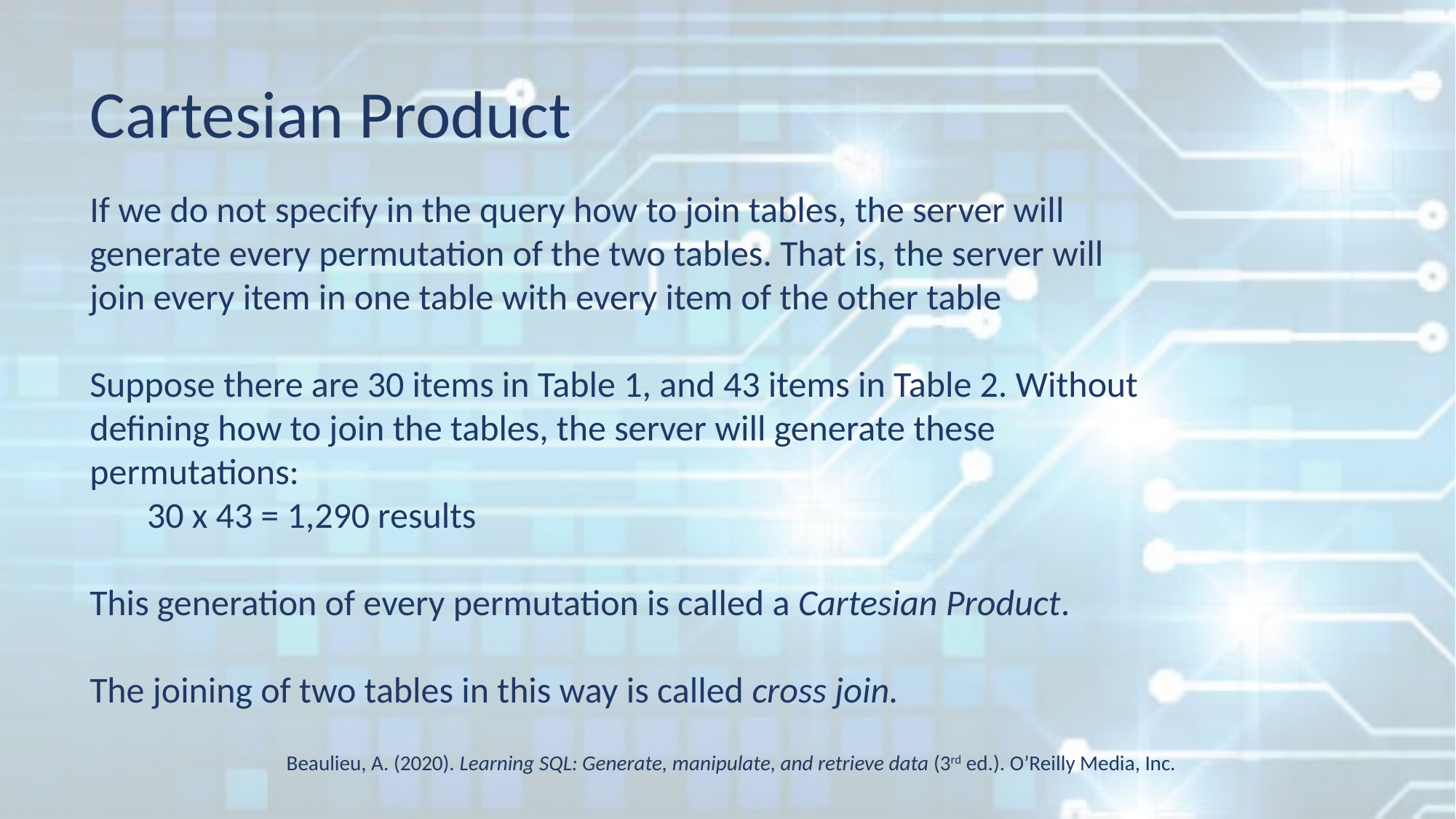

Cartesian Product
If we do not specify in the query how to join tables, the server will generate every permutation of the two tables. That is, the server will join every item in one table with every item of the other table

Suppose there are 30 items in Table 1, and 43 items in Table 2. Without defining how to join the tables, the server will generate these permutations:
       30 x 43 = 1,290 results

This generation of every permutation is called a Cartesian Product.

The joining of two tables in this way is called cross join.
Beaulieu, A. (2020). Learning SQL: Generate, manipulate, and retrieve data (3rd ed.). O’Reilly Media, Inc.